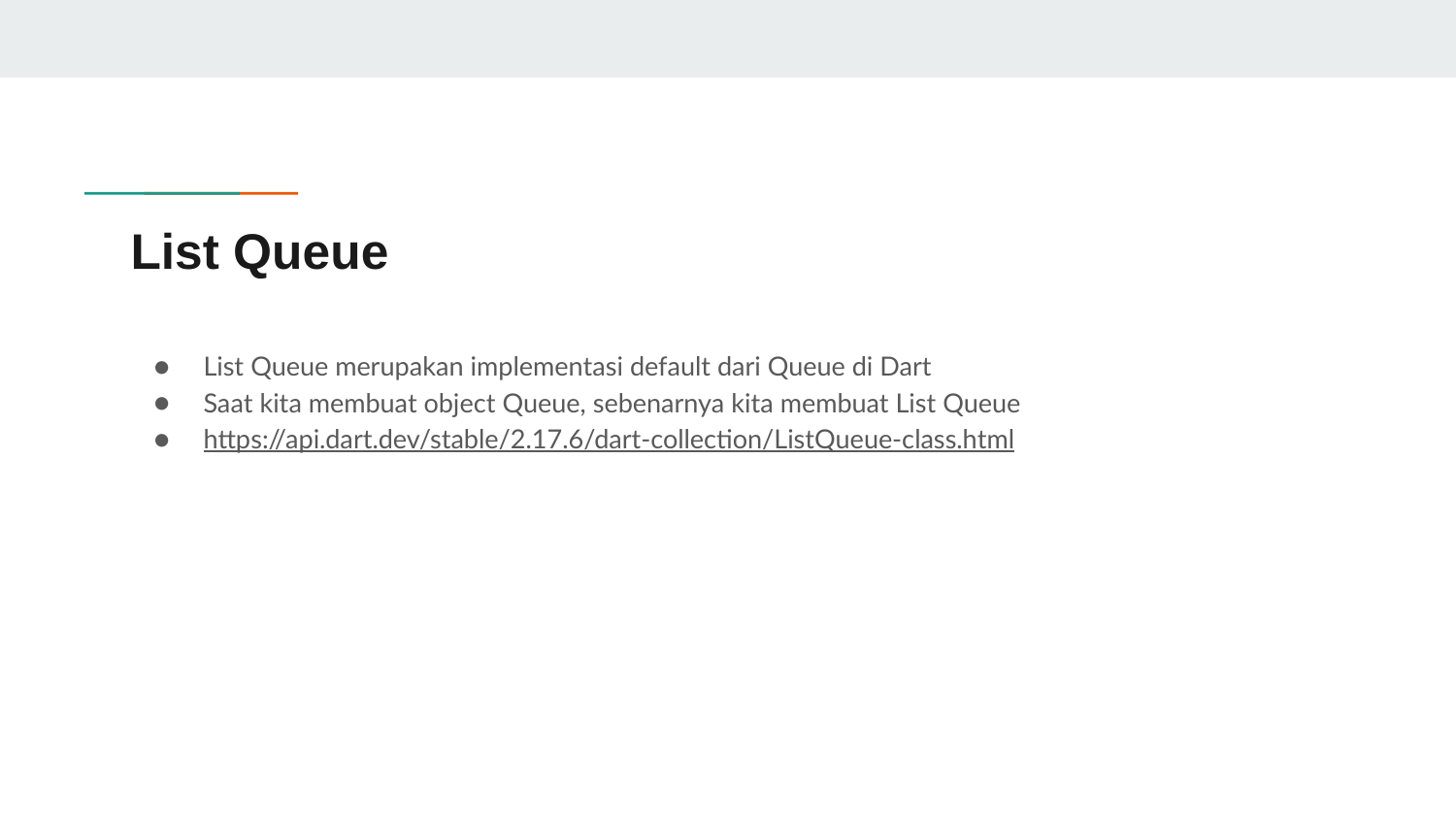

# List Queue
List Queue merupakan implementasi default dari Queue di Dart
Saat kita membuat object Queue, sebenarnya kita membuat List Queue
https://api.dart.dev/stable/2.17.6/dart-collection/ListQueue-class.html